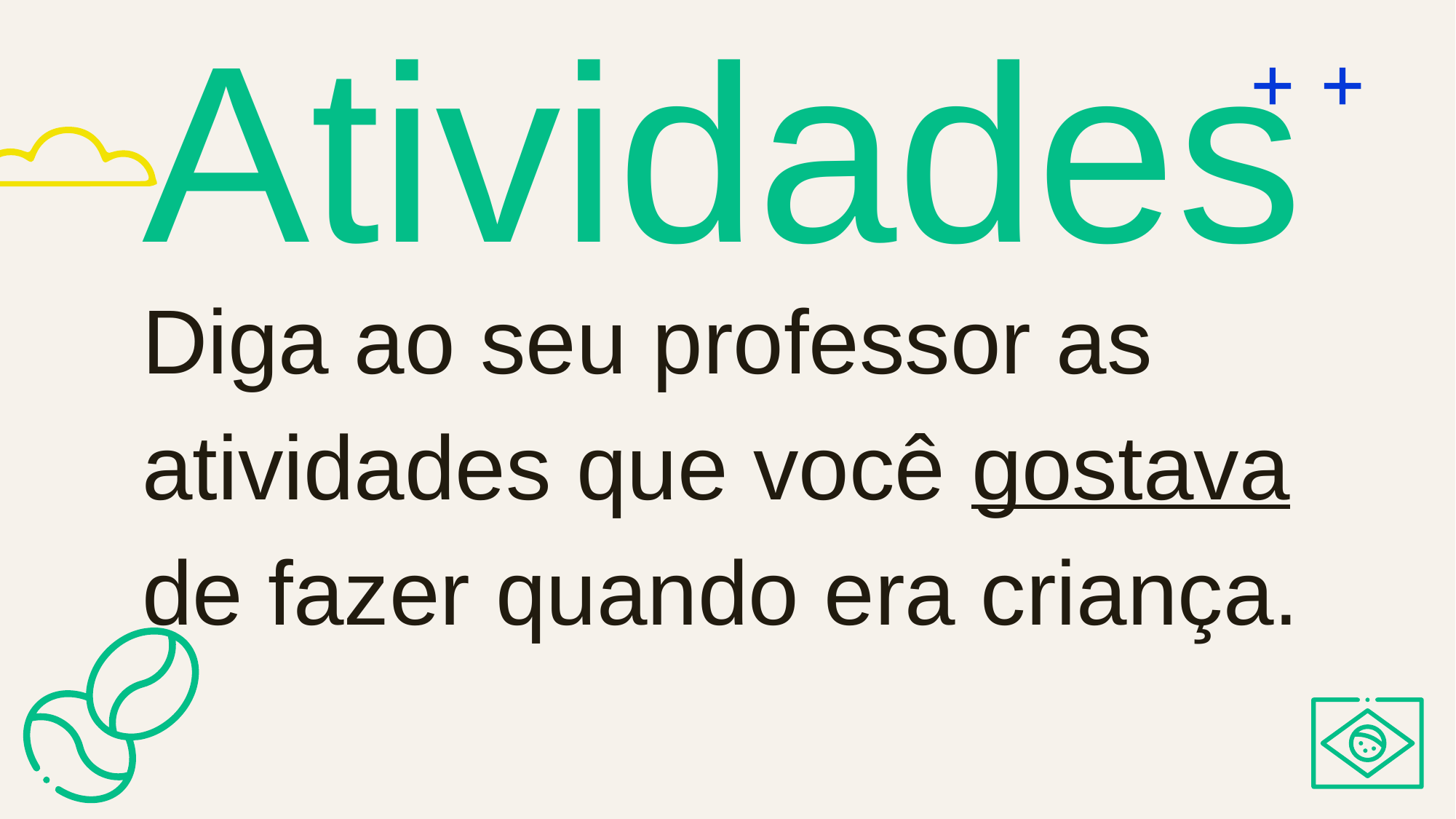

# Atividades
Diga ao seu professor as atividades que você gostava de fazer quando era criança.